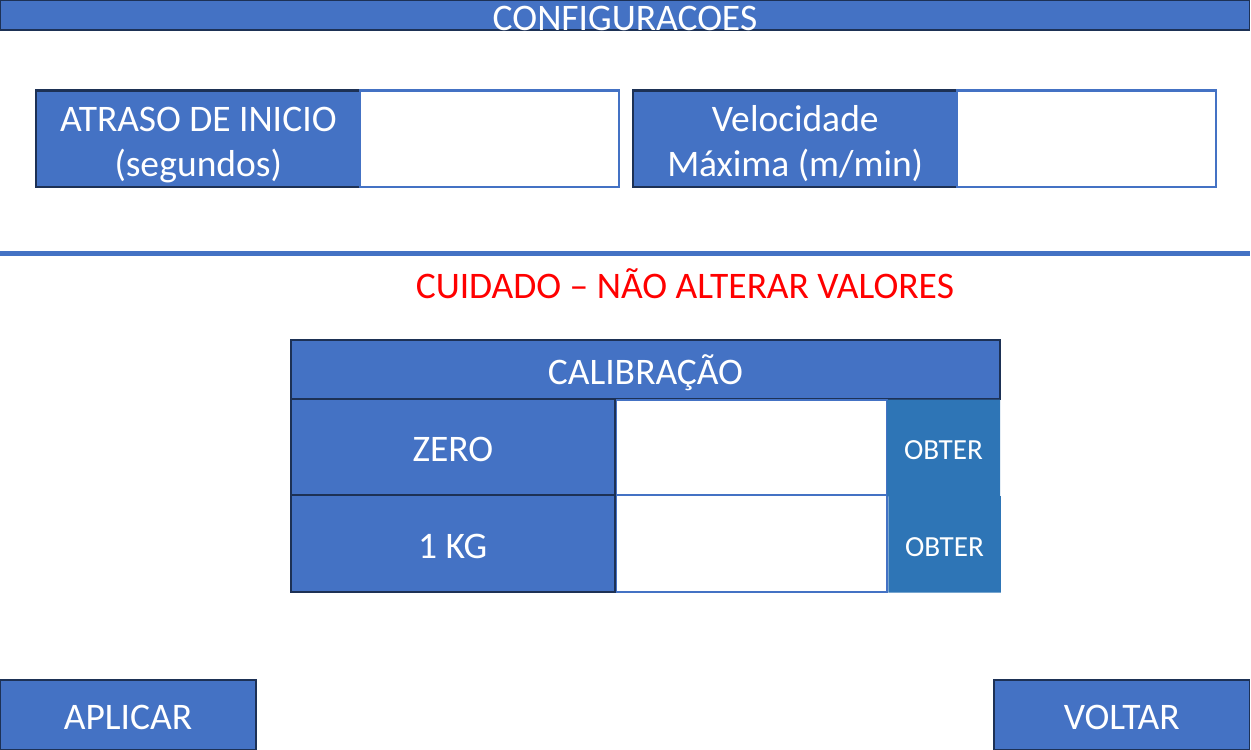

CONFIGURACOES
ATRASO DE INICIO (segundos)

Velocidade Máxima (m/min)

CUIDADO – NÃO ALTERAR VALORES
CALIBRAÇÃO
ZERO
OBTER

1 KG

OBTER
APLICAR
VOLTAR